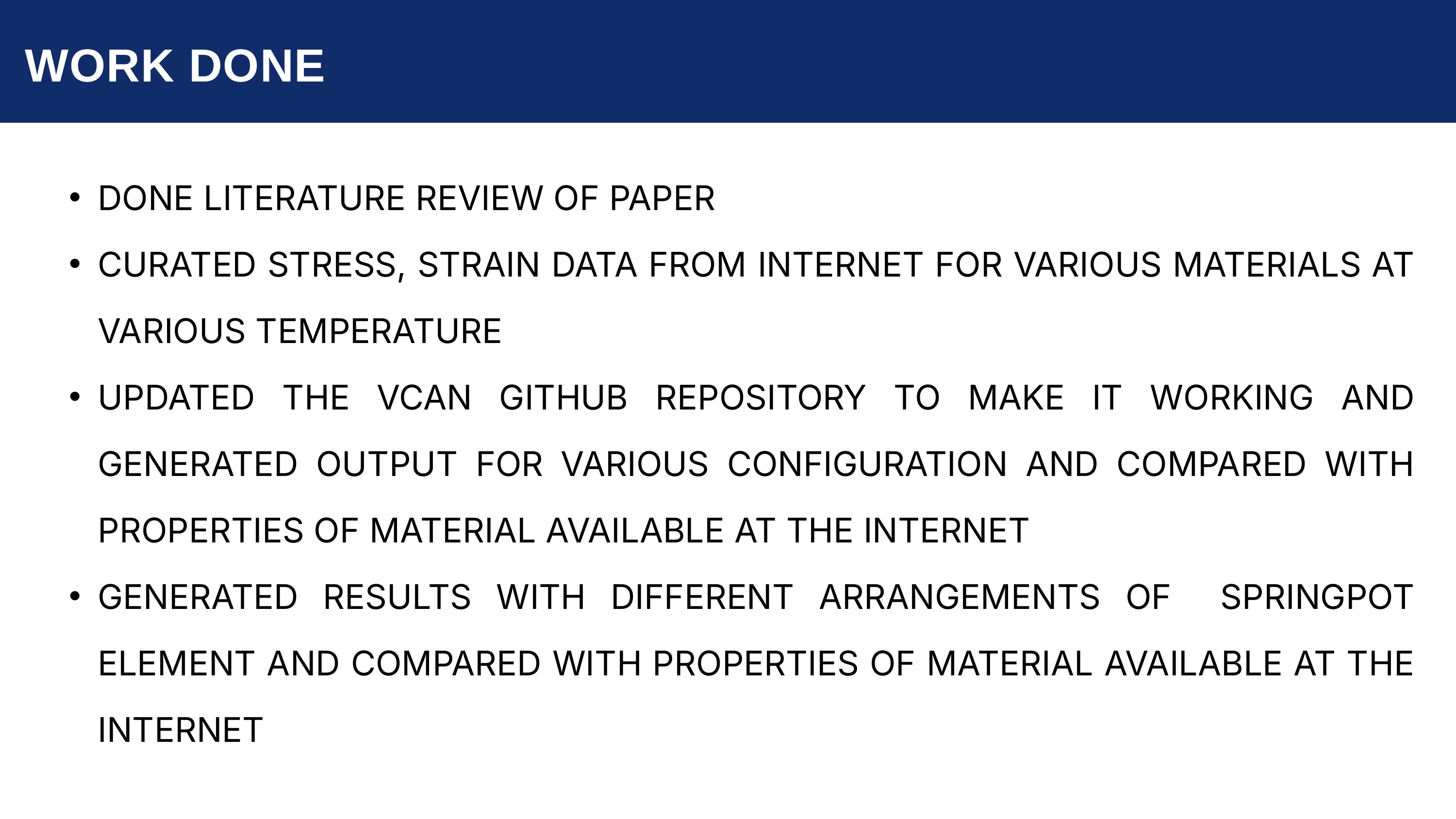

WORK DONE
DONE LITERATURE REVIEW OF PAPER
CURATED STRESS, STRAIN DATA FROM INTERNET FOR VARIOUS MATERIALS AT VARIOUS TEMPERATURE
UPDATED THE VCAN GITHUB REPOSITORY TO MAKE IT WORKING AND GENERATED OUTPUT FOR VARIOUS CONFIGURATION AND COMPARED WITH PROPERTIES OF MATERIAL AVAILABLE AT THE INTERNET
GENERATED RESULTS WITH DIFFERENT ARRANGEMENTS OF  SPRINGPOT ELEMENT AND COMPARED WITH PROPERTIES OF MATERIAL AVAILABLE AT THE INTERNET